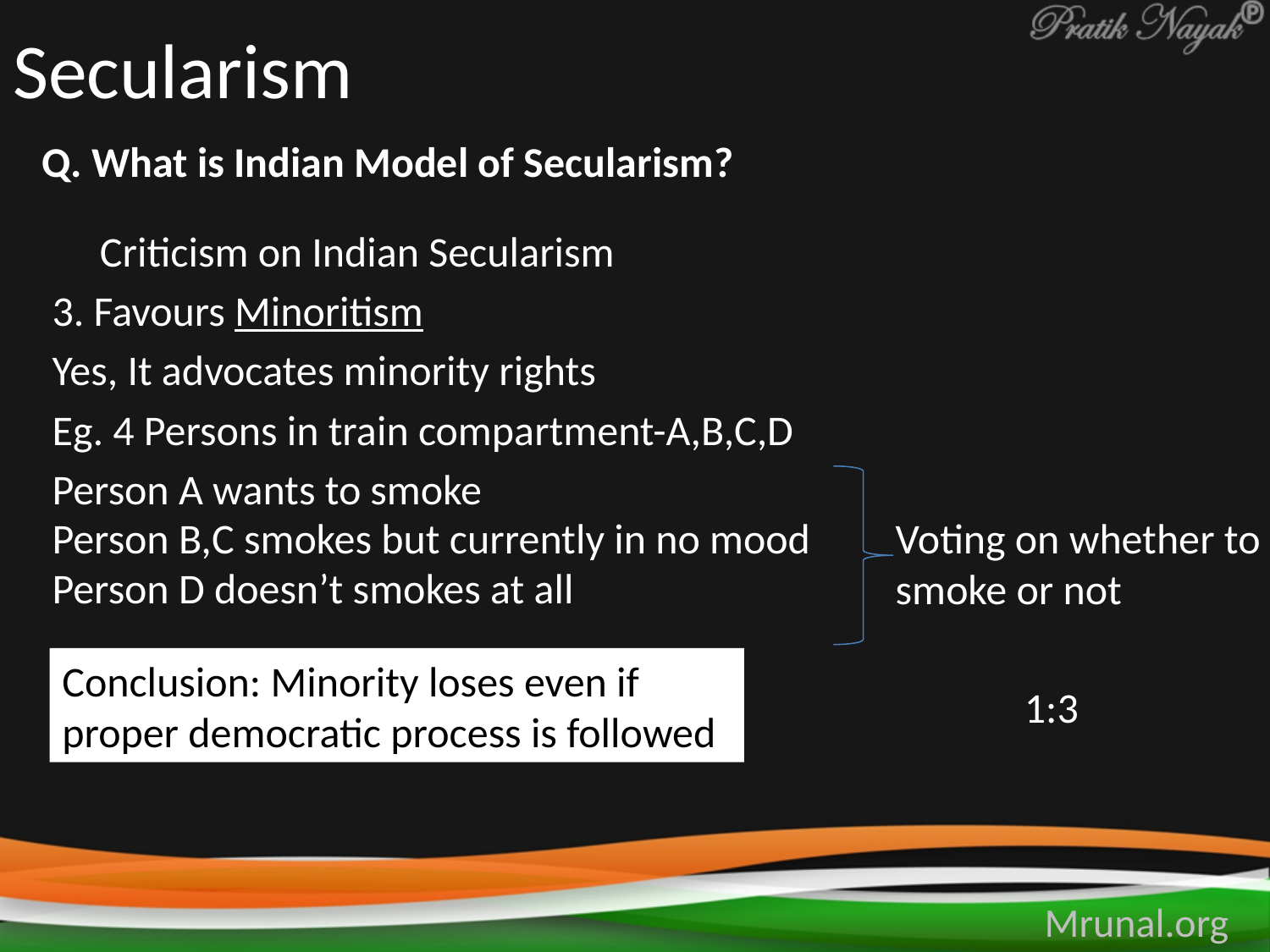

# Secularism
Q. What is Indian Model of Secularism?
Criticism on Indian Secularism
3. Favours Minoritism
Yes, It advocates minority rights
Eg. 4 Persons in train compartment-A,B,C,D
Person A wants to smoke

Person B,C smokes but currently in no mood
Voting on whether to smoke or not
Person D doesn’t smokes at all
Conclusion: Minority loses even if proper democratic process is followed
1:3
Mrunal.org